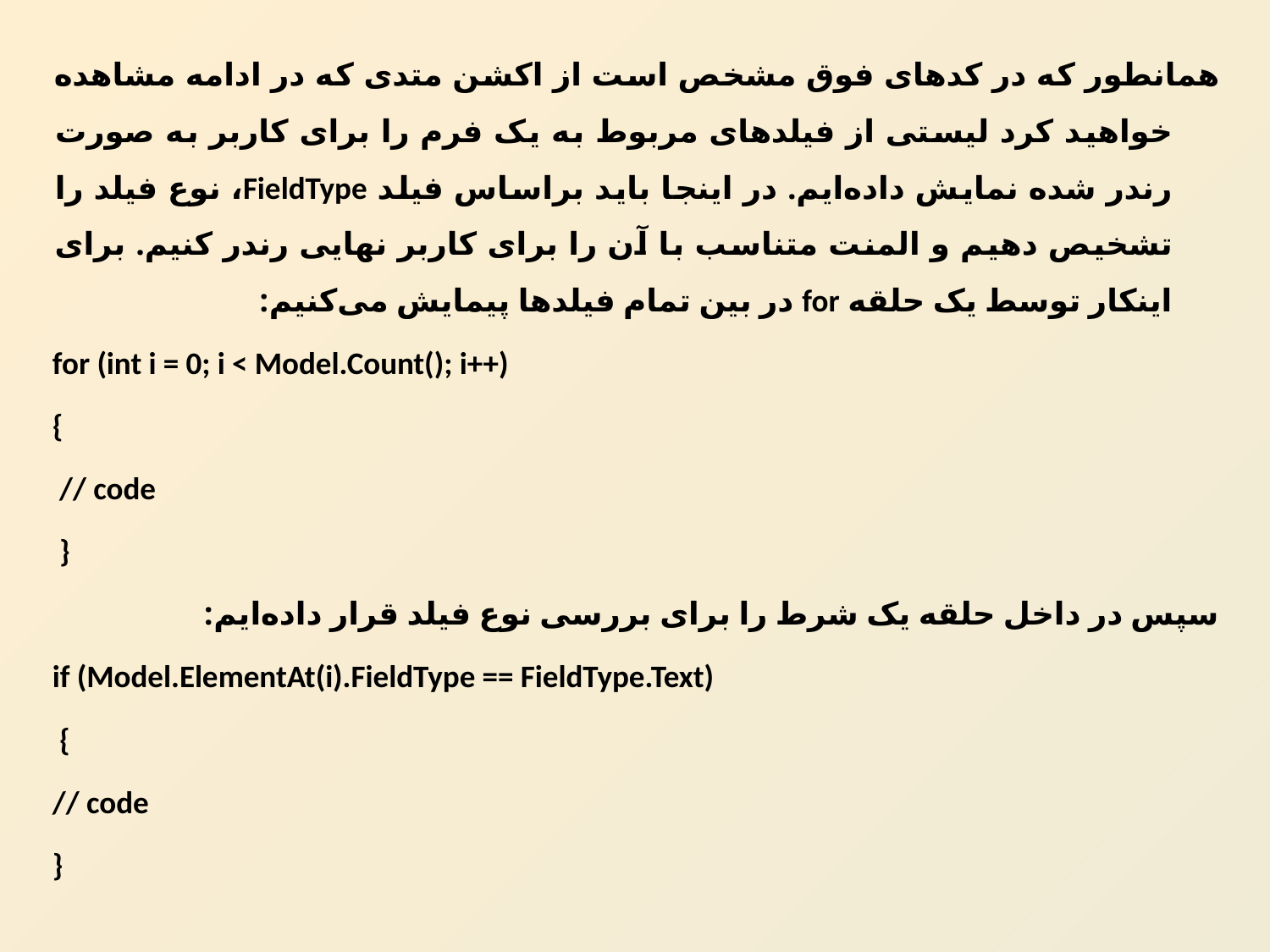

همانطور که در کدهای فوق مشخص است از اکشن متدی که در ادامه مشاهده خواهید کرد لیستی از فیلدهای مربوط به یک فرم را برای کاربر به صورت رندر شده نمایش داده‌ایم. در اینجا باید براساس فیلد FieldType، نوع فیلد را تشخیص دهیم و المنت متناسب با آن را برای کاربر نهایی رندر کنیم. برای اینکار توسط یک حلقه for در بین تمام فیلدها پیمایش می‌کنیم:
for (int i = 0; i < Model.Count(); i++)
{
 // code
 }
سپس در داخل حلقه یک شرط را برای بررسی نوع فیلد قرار داده‌ایم:
if (Model.ElementAt(i).FieldType == FieldType.Text)
 {
// code
}